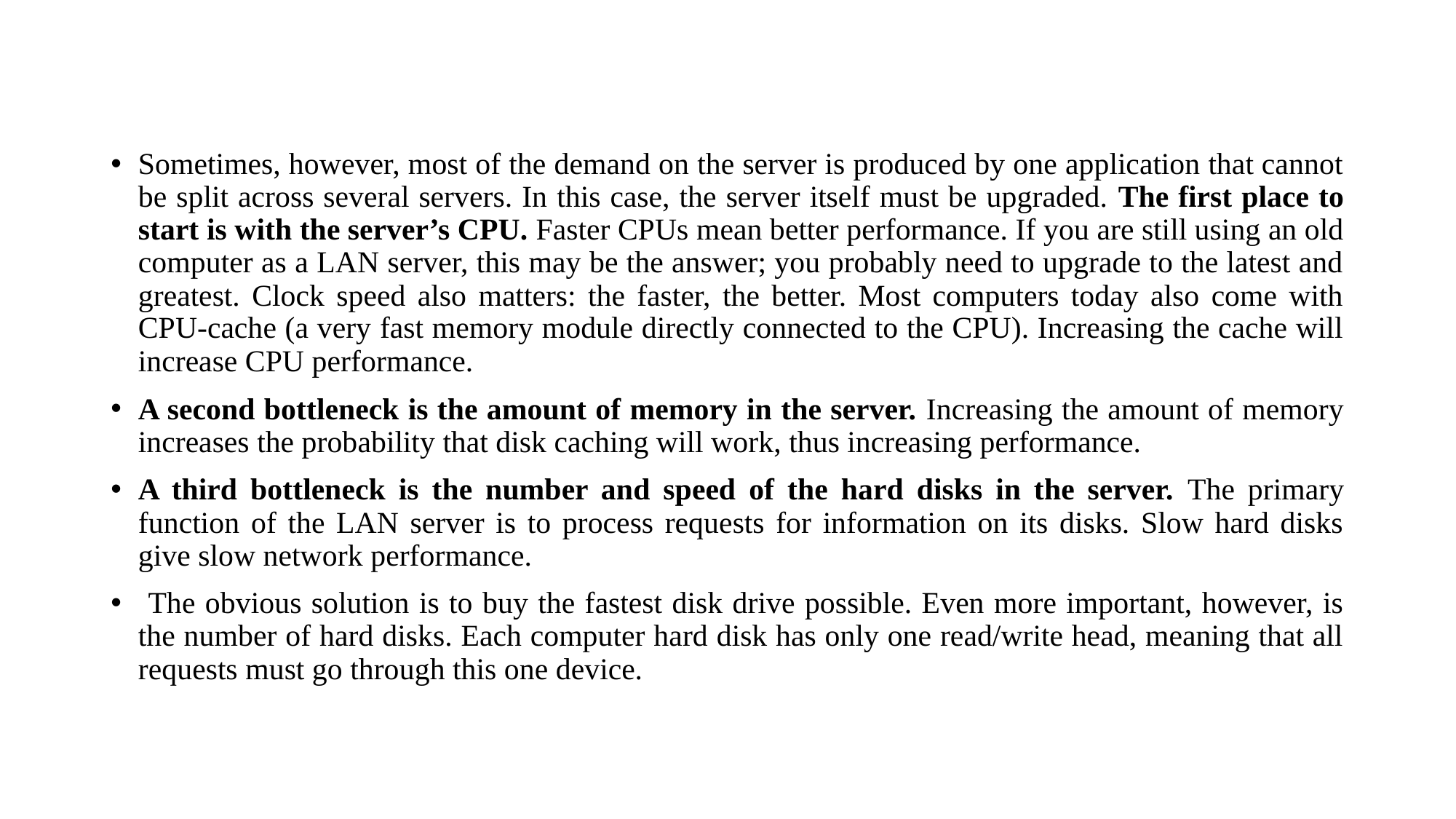

#
Sometimes, however, most of the demand on the server is produced by one application that cannot be split across several servers. In this case, the server itself must be upgraded. The first place to start is with the server’s CPU. Faster CPUs mean better performance. If you are still using an old computer as a LAN server, this may be the answer; you probably need to upgrade to the latest and greatest. Clock speed also matters: the faster, the better. Most computers today also come with CPU-cache (a very fast memory module directly connected to the CPU). Increasing the cache will increase CPU performance.
A second bottleneck is the amount of memory in the server. Increasing the amount of memory increases the probability that disk caching will work, thus increasing performance.
A third bottleneck is the number and speed of the hard disks in the server. The primary function of the LAN server is to process requests for information on its disks. Slow hard disks give slow network performance.
 The obvious solution is to buy the fastest disk drive possible. Even more important, however, is the number of hard disks. Each computer hard disk has only one read/write head, meaning that all requests must go through this one device.